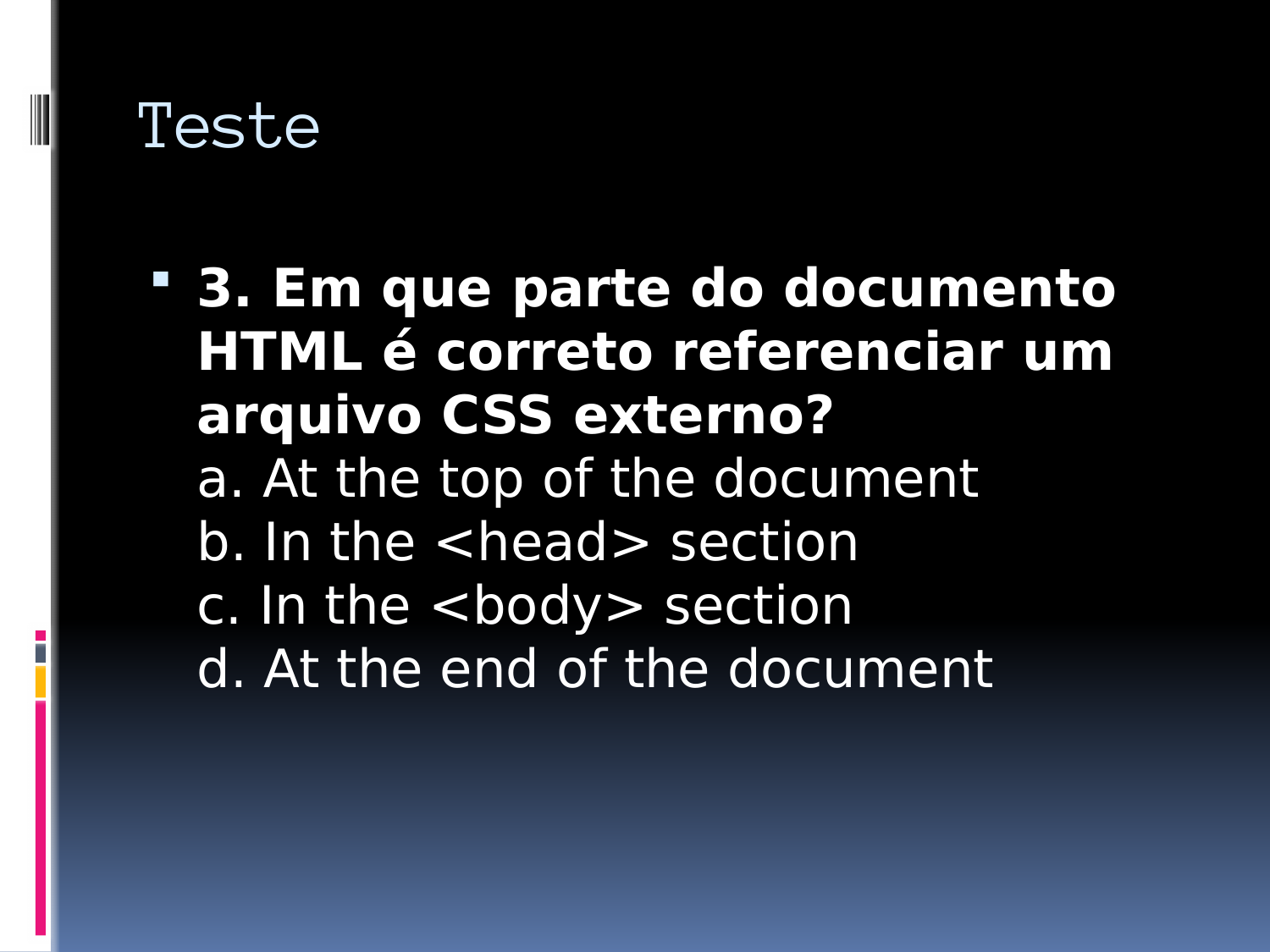

# Teste
3. Em que parte do documento HTML é correto referenciar um arquivo CSS externo?
a. At the top of the document
b. In the <head> section
c. In the <body> section
d. At the end of the document